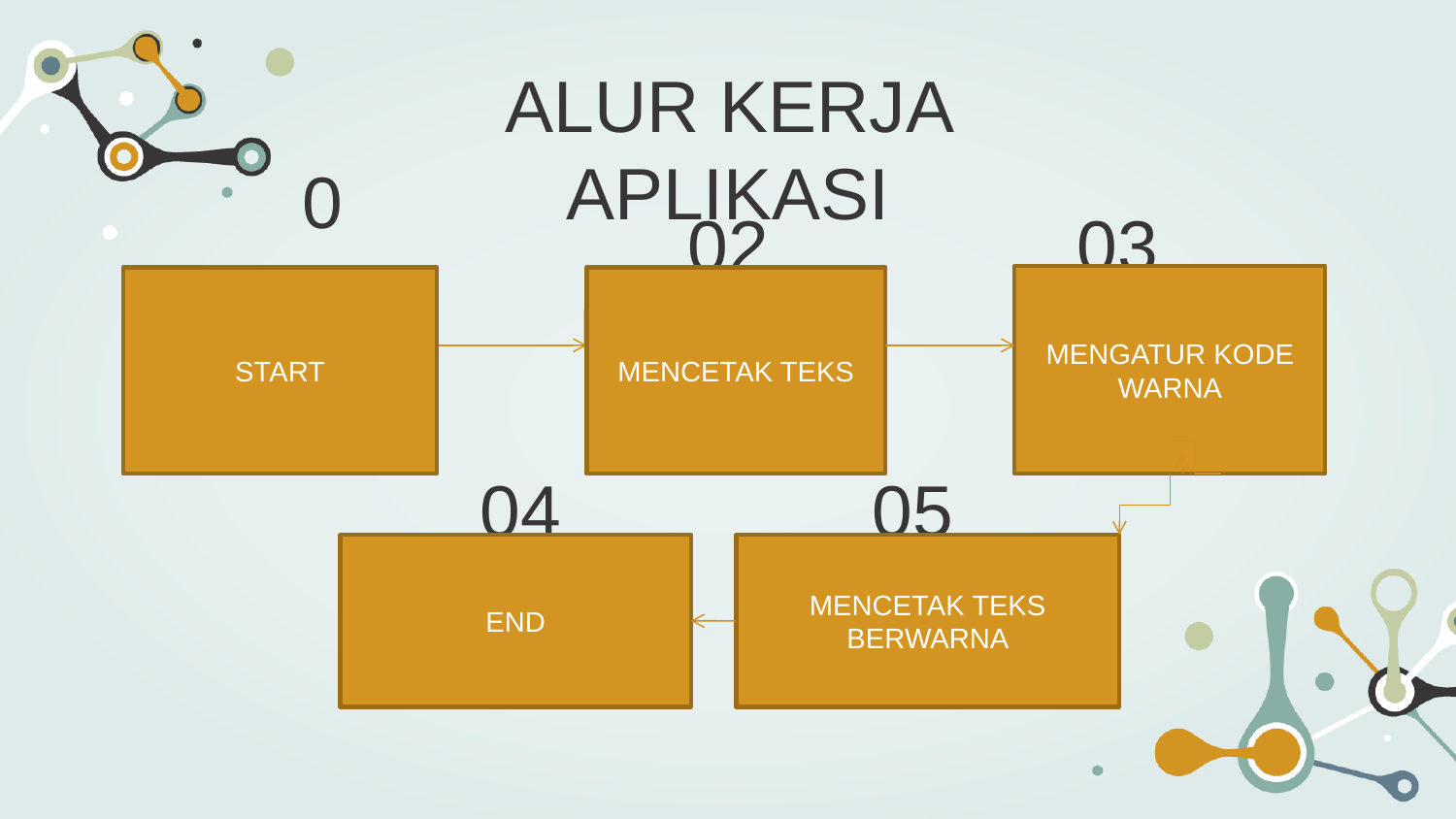

ALUR KERJA APLIKASI
01
02
03
MENGATUR KODE WARNA
START
MENCETAK TEKS
# START
NDIN DEPTH
IN BRIEF

04
05
END
MENCETAK TEKS BERWARNA